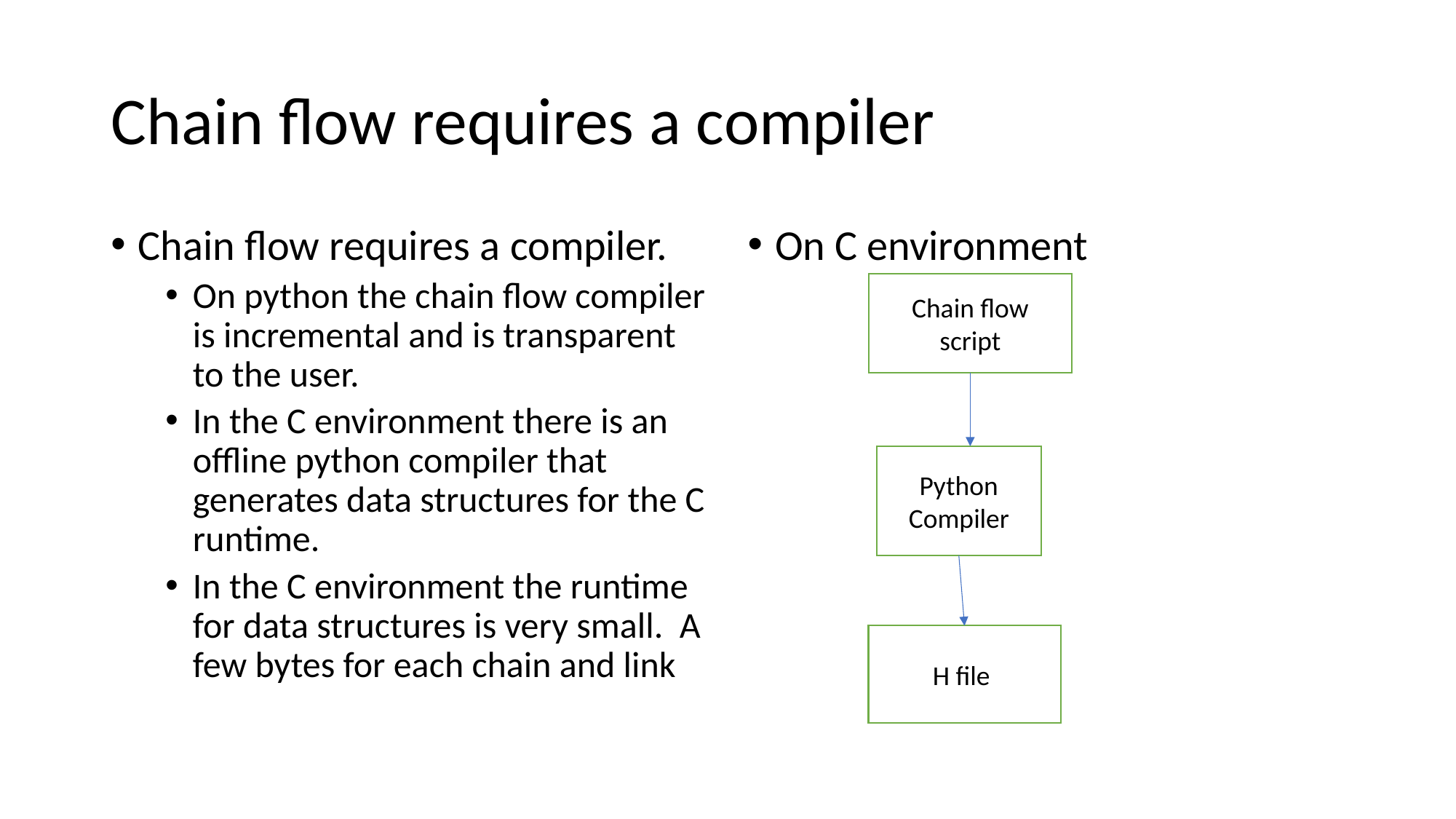

# Chain flow requires a compiler
Chain flow requires a compiler.
On python the chain flow compiler is incremental and is transparent to the user.
In the C environment there is an offline python compiler that generates data structures for the C runtime.
In the C environment the runtime for data structures is very small.  A few bytes for each chain and link

On C environment
Chain flow script
Python
Compiler
H file